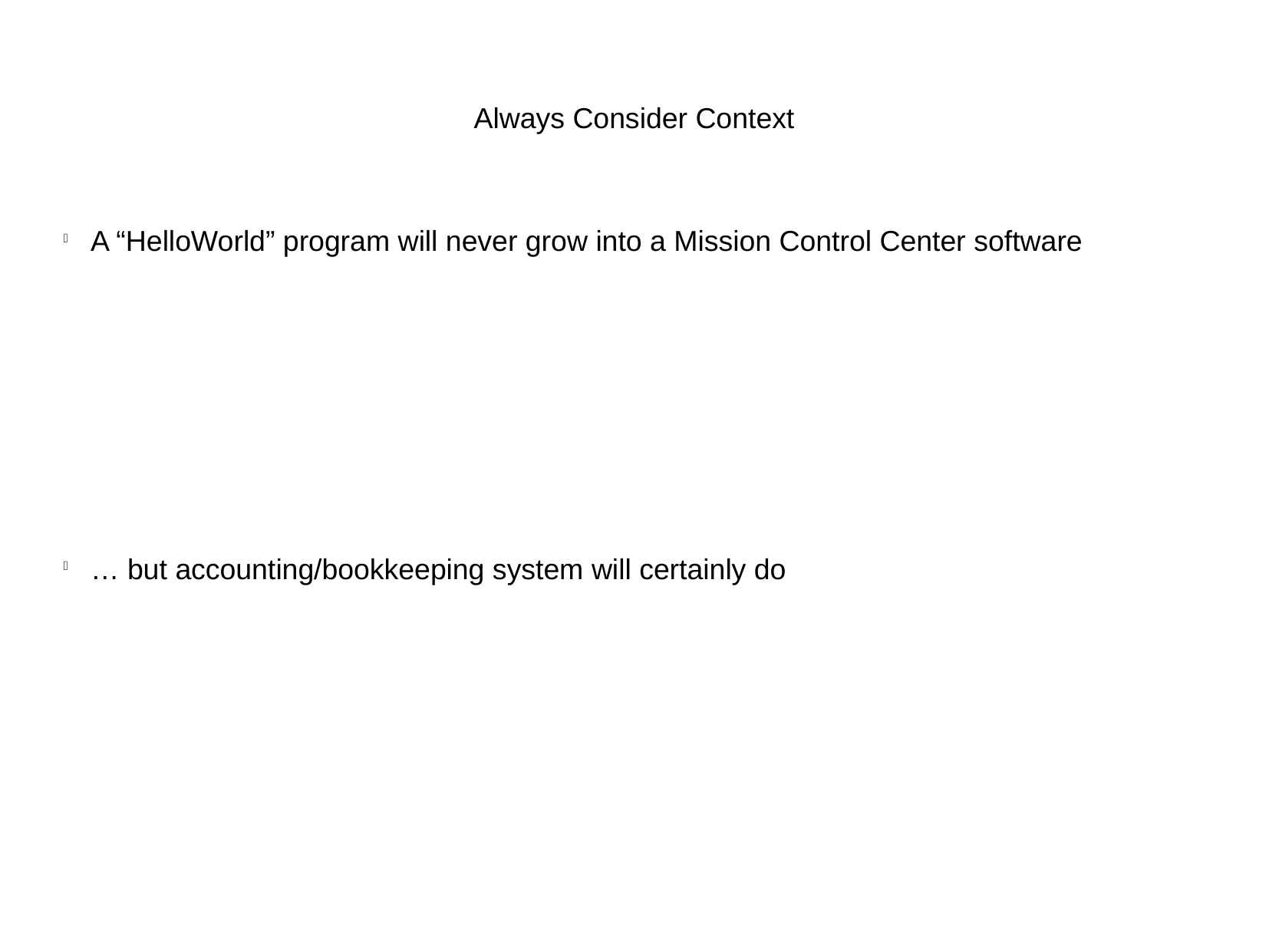

Always Consider Context
A “HelloWorld” program will never grow into a Mission Control Center software
… but accounting/bookkeeping system will certainly do